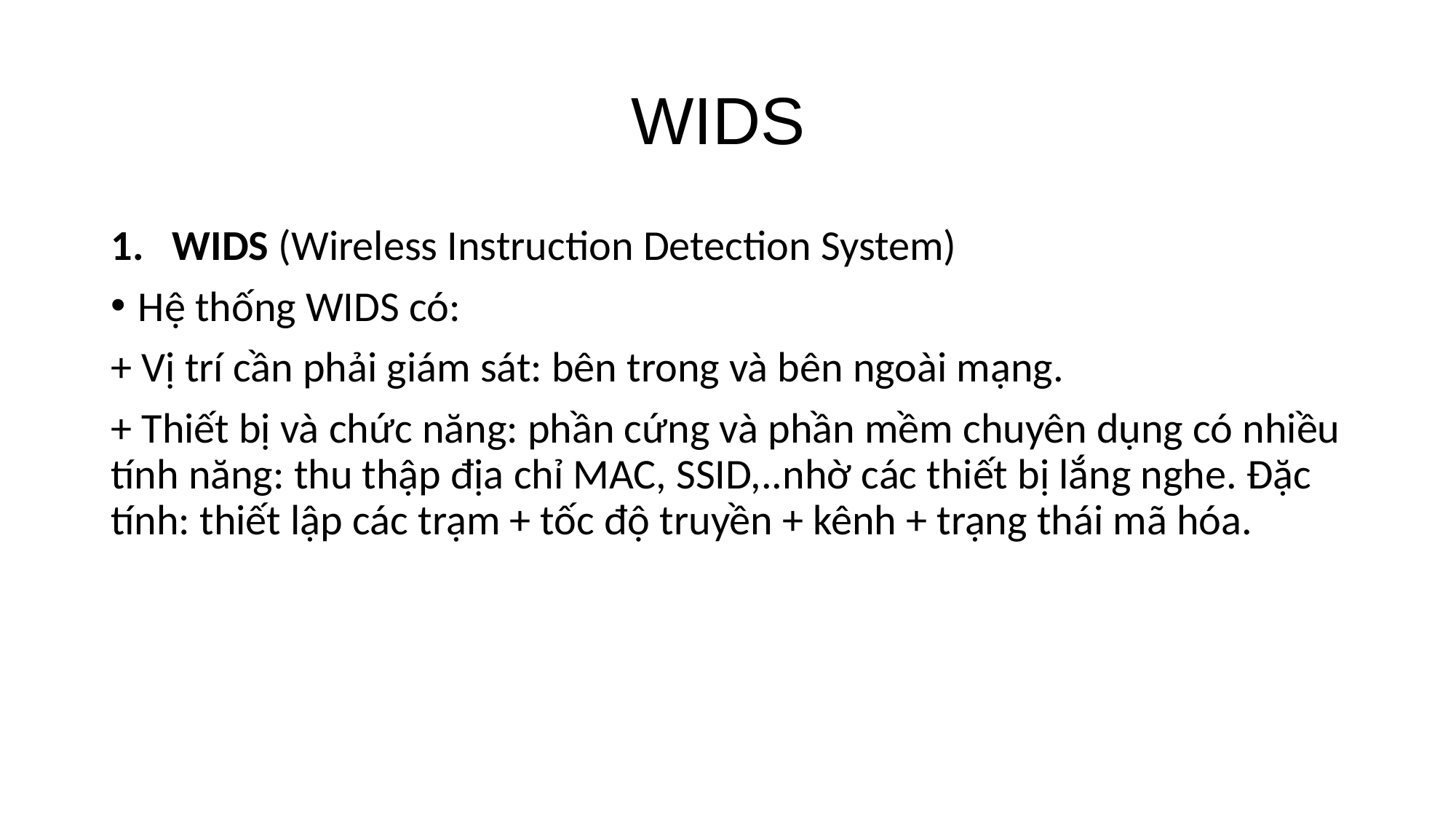

# WIDS
WIDS (Wireless Instruction Detection System)
Hệ thống WIDS có:
+ Vị trí cần phải giám sát: bên trong và bên ngoài mạng.
+ Thiết bị và chức năng: phần cứng và phần mềm chuyên dụng có nhiều tính năng: thu thập địa chỉ MAC, SSID,..nhờ các thiết bị lắng nghe. Đặc tính: thiết lập các trạm + tốc độ truyền + kênh + trạng thái mã hóa.